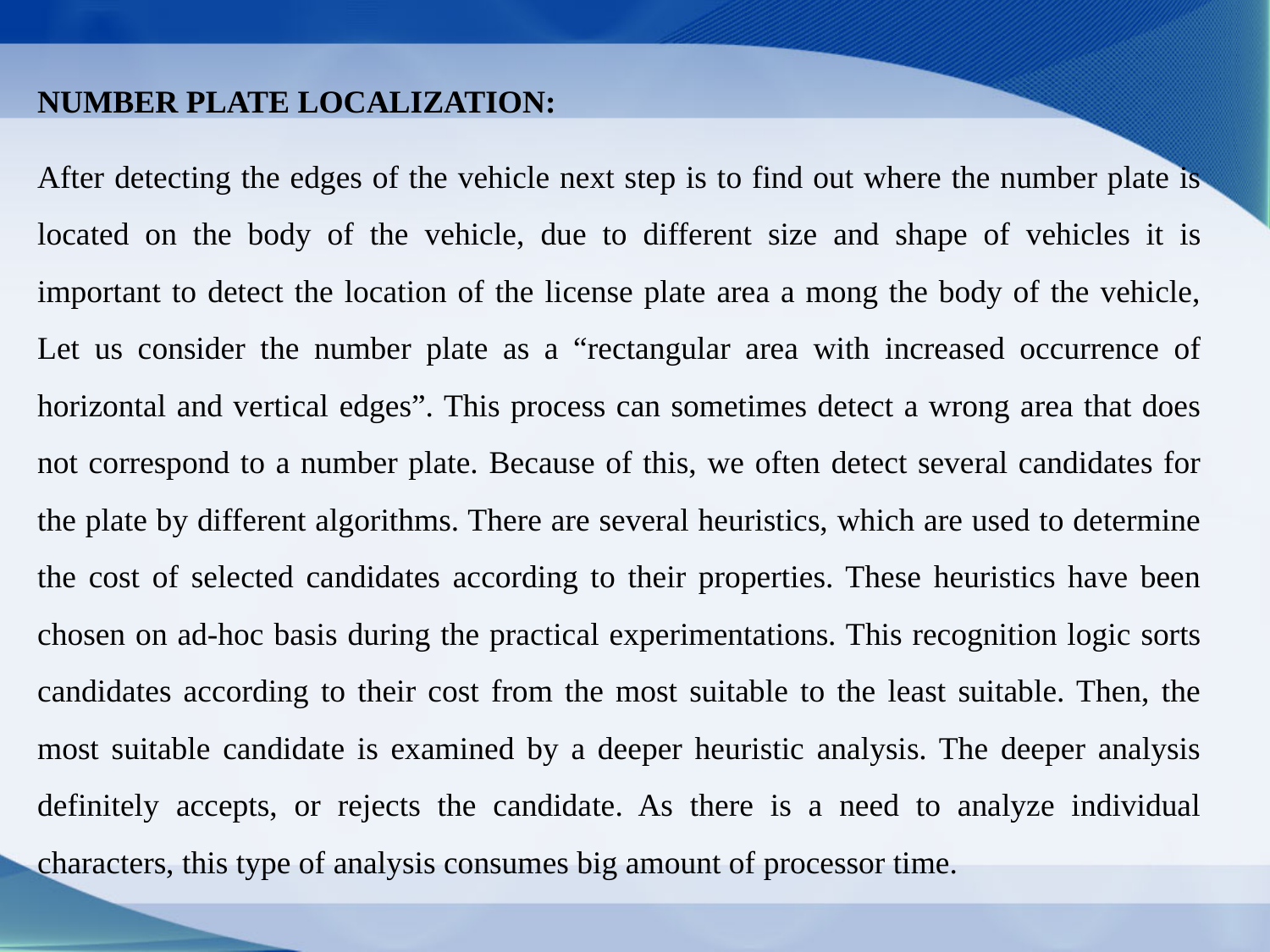

NUMBER PLATE LOCALIZATION:
After detecting the edges of the vehicle next step is to find out where the number plate is located on the body of the vehicle, due to different size and shape of vehicles it is important to detect the location of the license plate area a mong the body of the vehicle, Let us consider the number plate as a “rectangular area with increased occurrence of horizontal and vertical edges”. This process can sometimes detect a wrong area that does not correspond to a number plate. Because of this, we often detect several candidates for the plate by different algorithms. There are several heuristics, which are used to determine the cost of selected candidates according to their properties. These heuristics have been chosen on ad-hoc basis during the practical experimentations. This recognition logic sorts candidates according to their cost from the most suitable to the least suitable. Then, the most suitable candidate is examined by a deeper heuristic analysis. The deeper analysis definitely accepts, or rejects the candidate. As there is a need to analyze individual characters, this type of analysis consumes big amount of processor time.